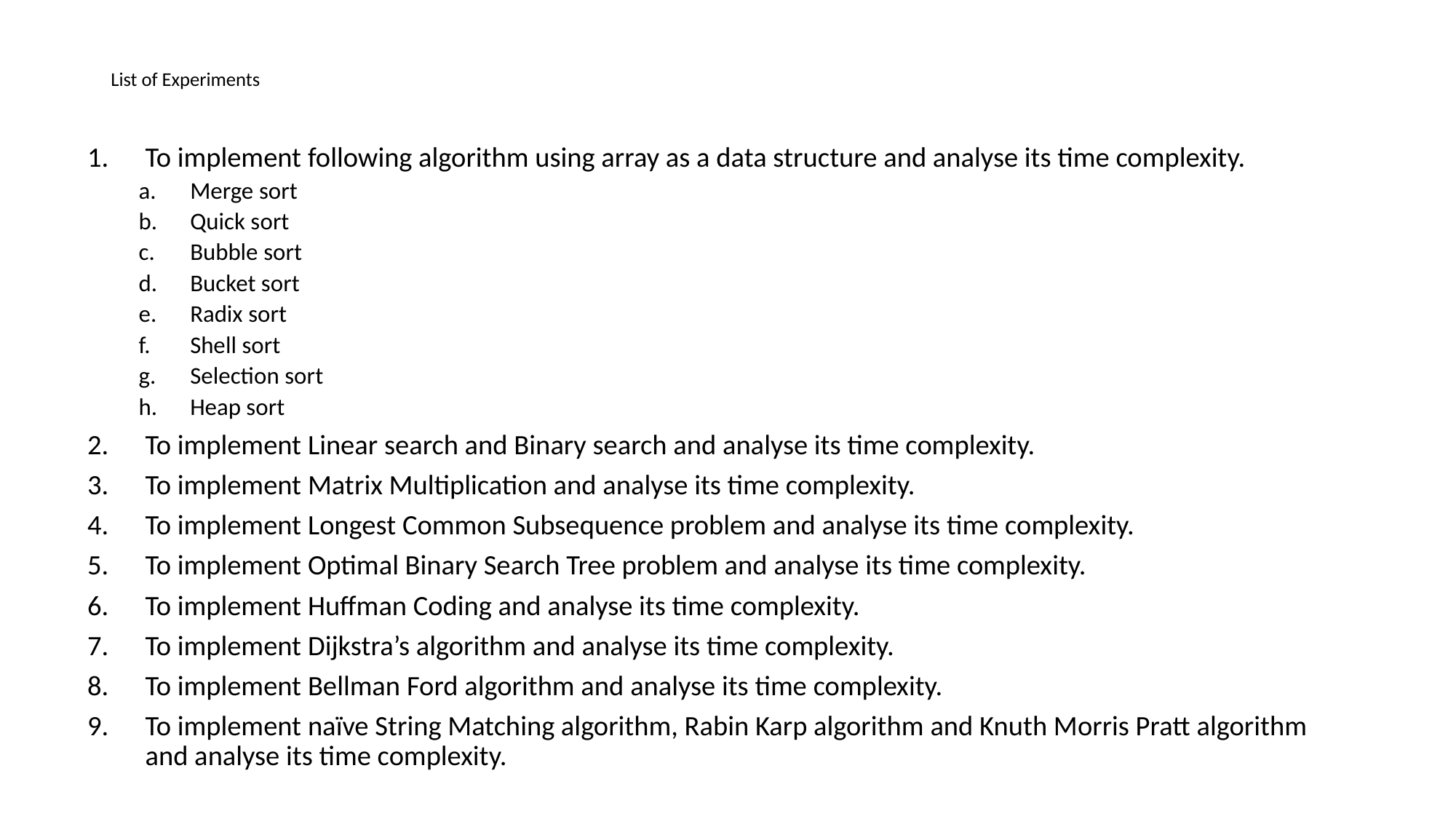

# List of Experiments
To implement following algorithm using array as a data structure and analyse its time complexity.
Merge sort
Quick sort
Bubble sort
Bucket sort
Radix sort
Shell sort
Selection sort
Heap sort
To implement Linear search and Binary search and analyse its time complexity.
To implement Matrix Multiplication and analyse its time complexity.
To implement Longest Common Subsequence problem and analyse its time complexity.
To implement Optimal Binary Search Tree problem and analyse its time complexity.
To implement Huffman Coding and analyse its time complexity.
To implement Dijkstra’s algorithm and analyse its time complexity.
To implement Bellman Ford algorithm and analyse its time complexity.
To implement naïve String Matching algorithm, Rabin Karp algorithm and Knuth Morris Pratt algorithm and analyse its time complexity.